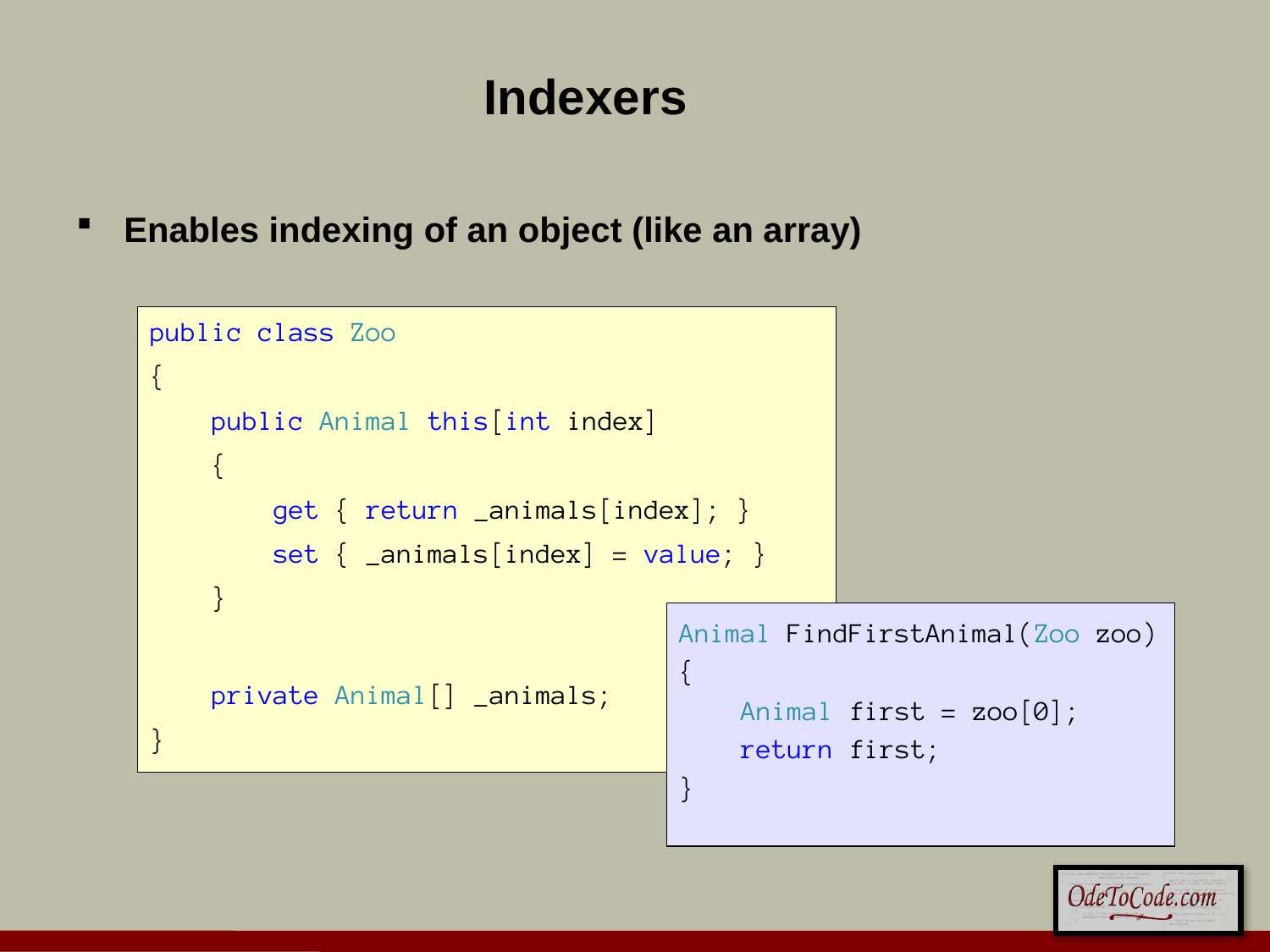

# Indexers
Enables indexing of an object (like an array)
public class Zoo
{
    public Animal this[int index]
    {
        get { return _animals[index]; }
        set { _animals[index] = value; }
    }

    private Animal[] _animals;
}
Animal FindFirstAnimal(Zoo zoo)
{
    Animal first = zoo[0];
    return first;
}